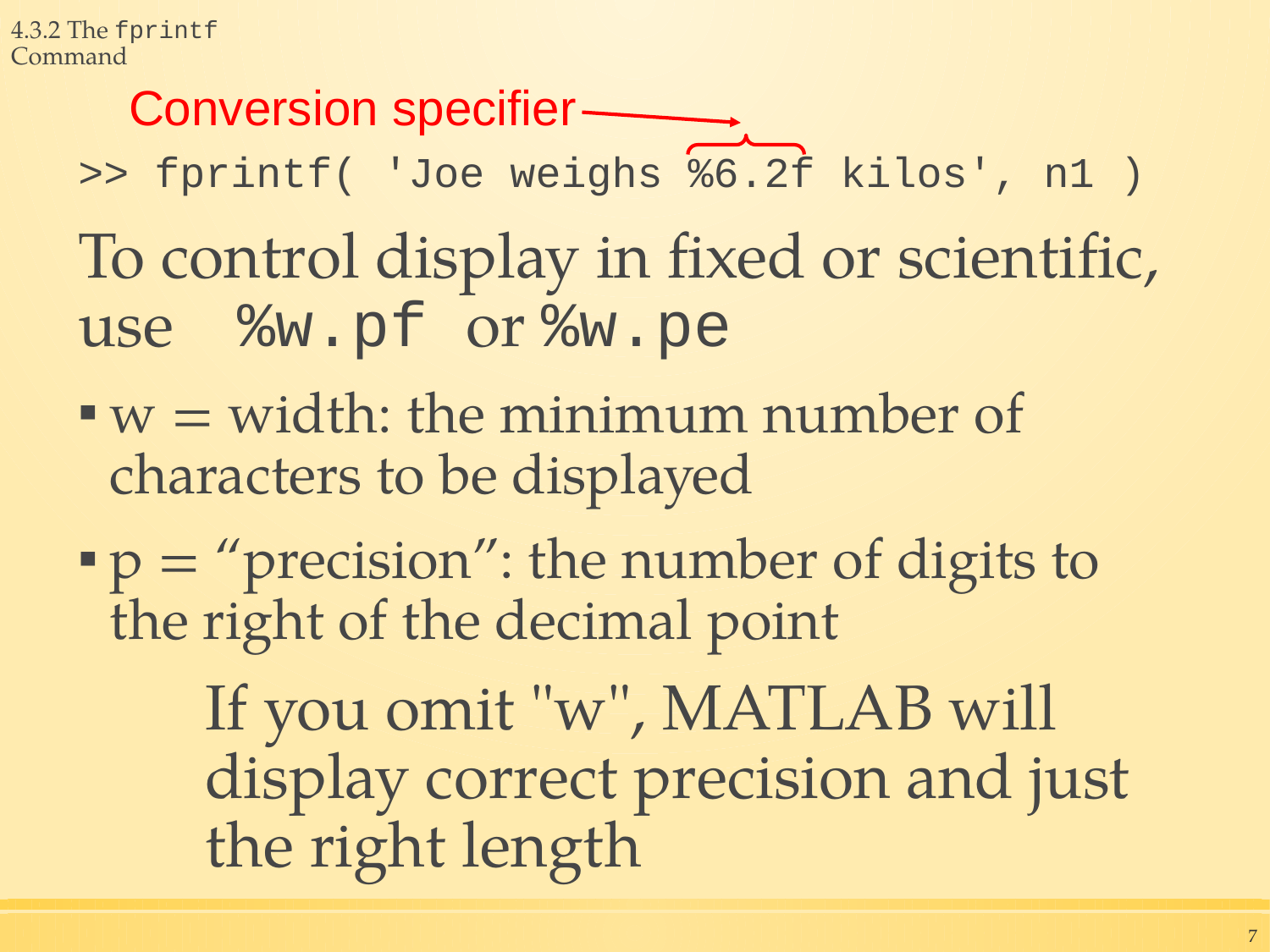

4.3.2 The fprintf Command
Conversion specifier

>> fprintf( 'Joe weighs %6.2f kilos', n1 )
To control display in fixed or scientific, use    %w.pf or %w.pe
w = width: the minimum number of characters to be displayed
p = “precision”: the number of digits to the right of the decimal point
If you omit "w", MATLAB will display correct precision and just the right length

7